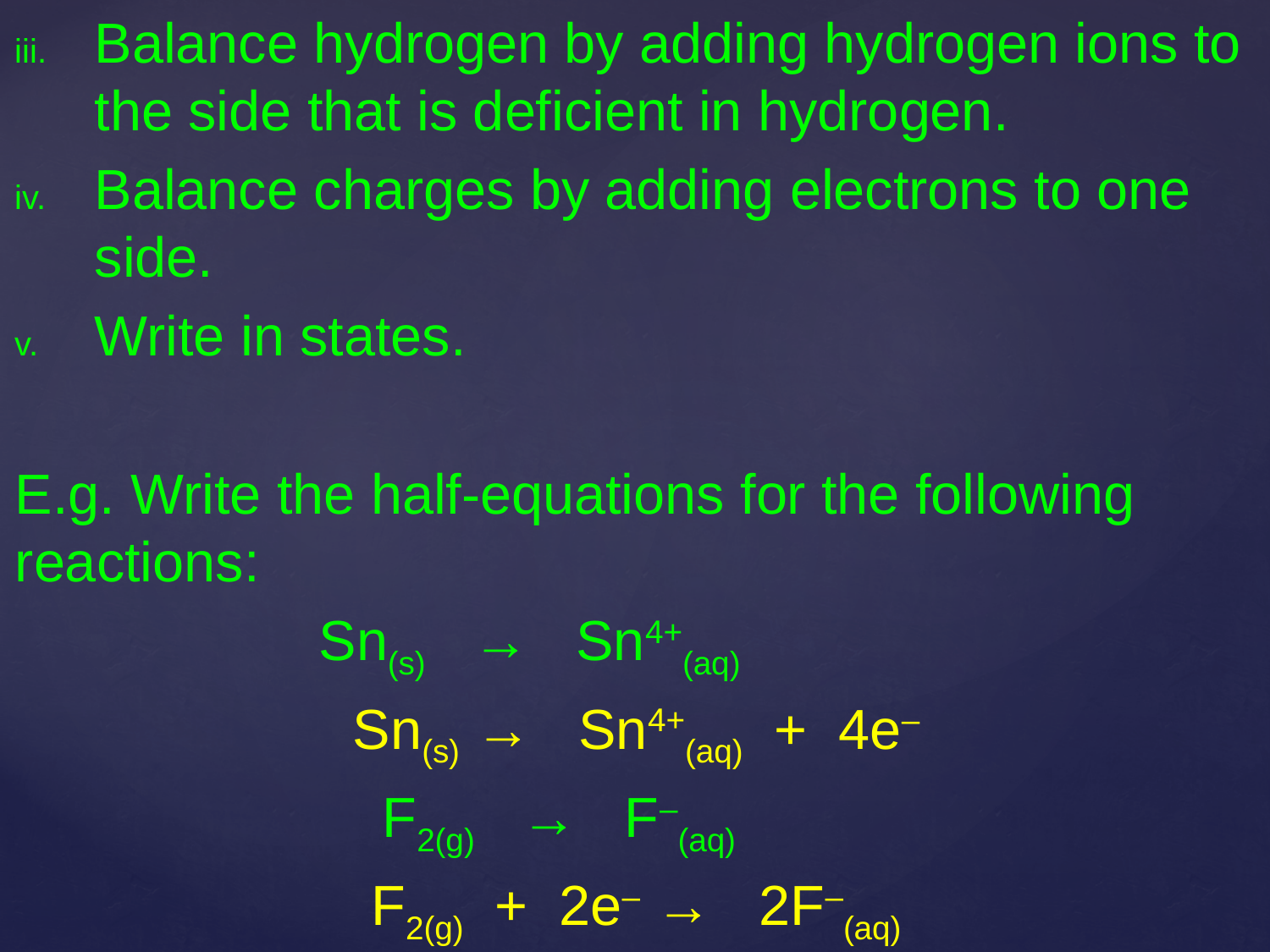

Balance hydrogen by adding hydrogen ions to the side that is deficient in hydrogen.
Balance charges by adding electrons to one side.
Write in states.

E.g. Write the half-equations for the following reactions:
Sn(s)   →   Sn4+(aq)
Sn(s) →   Sn4+(aq)  +  4e‒
F2(g)   →   F‒(aq)
F2(g)  +  2e‒ →   2F‒(aq)